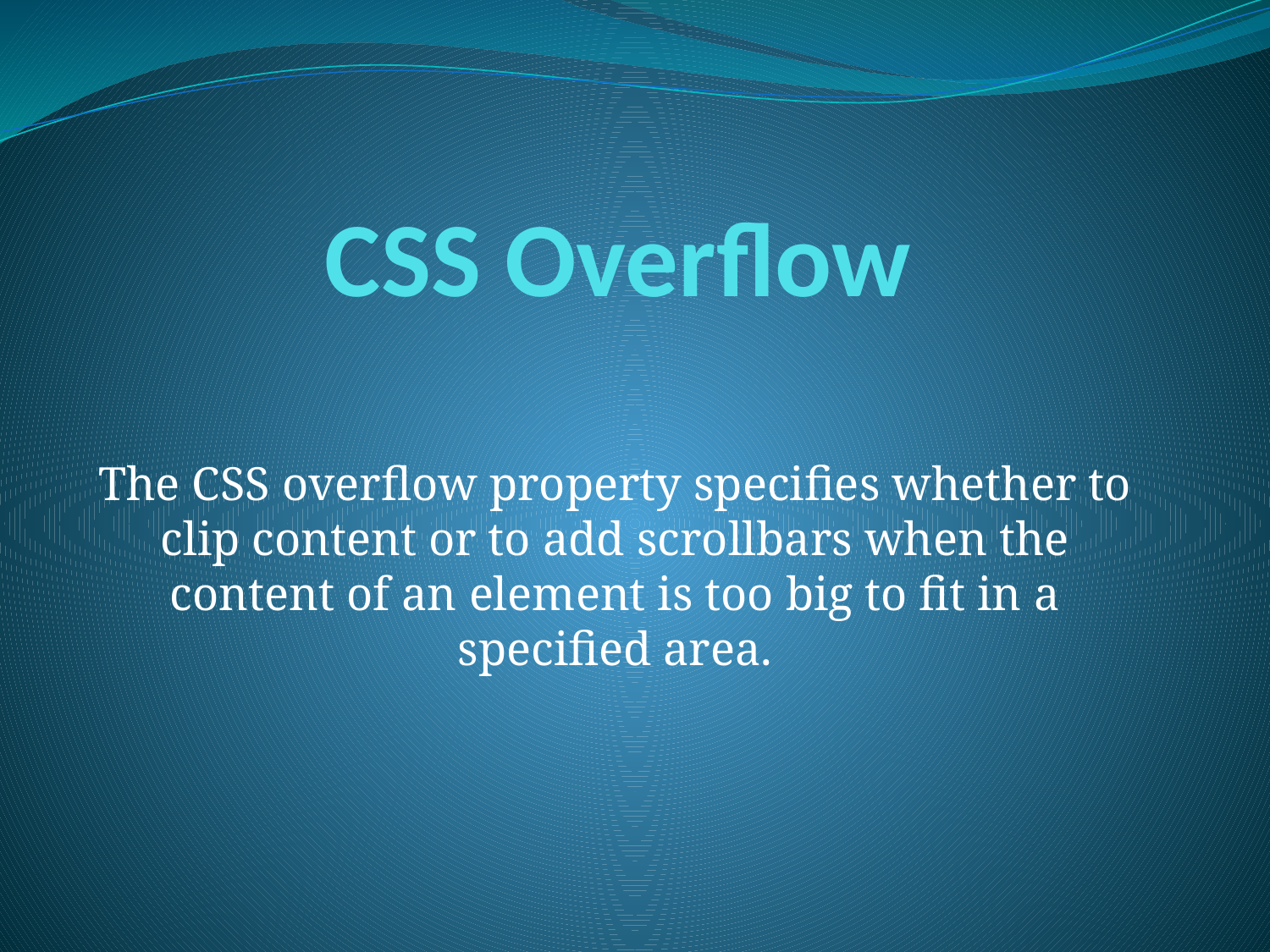

# CSS Overflow
The CSS overflow property specifies whether to clip content or to add scrollbars when the content of an element is too big to fit in a specified area.